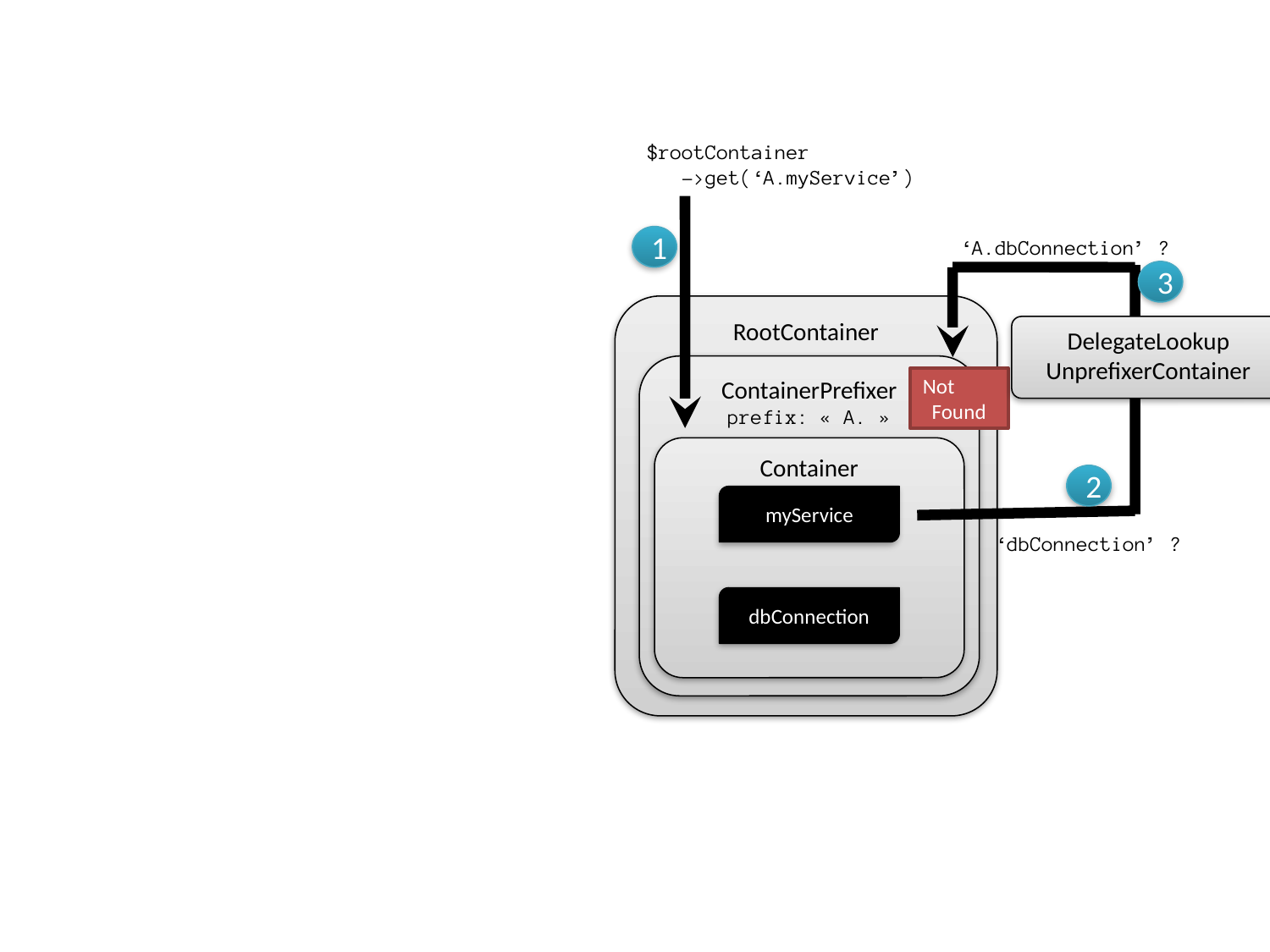

$rootContainer
   ->get(‘A.myService’)

1
‘A.dbConnection’ ?
3

RootContainer
DelegateLookup
UnprefixerContainer
ContainerPrefixer
prefix: « A. »
Not
Found
Container
2
myService

‘dbConnection’ ?
dbConnection